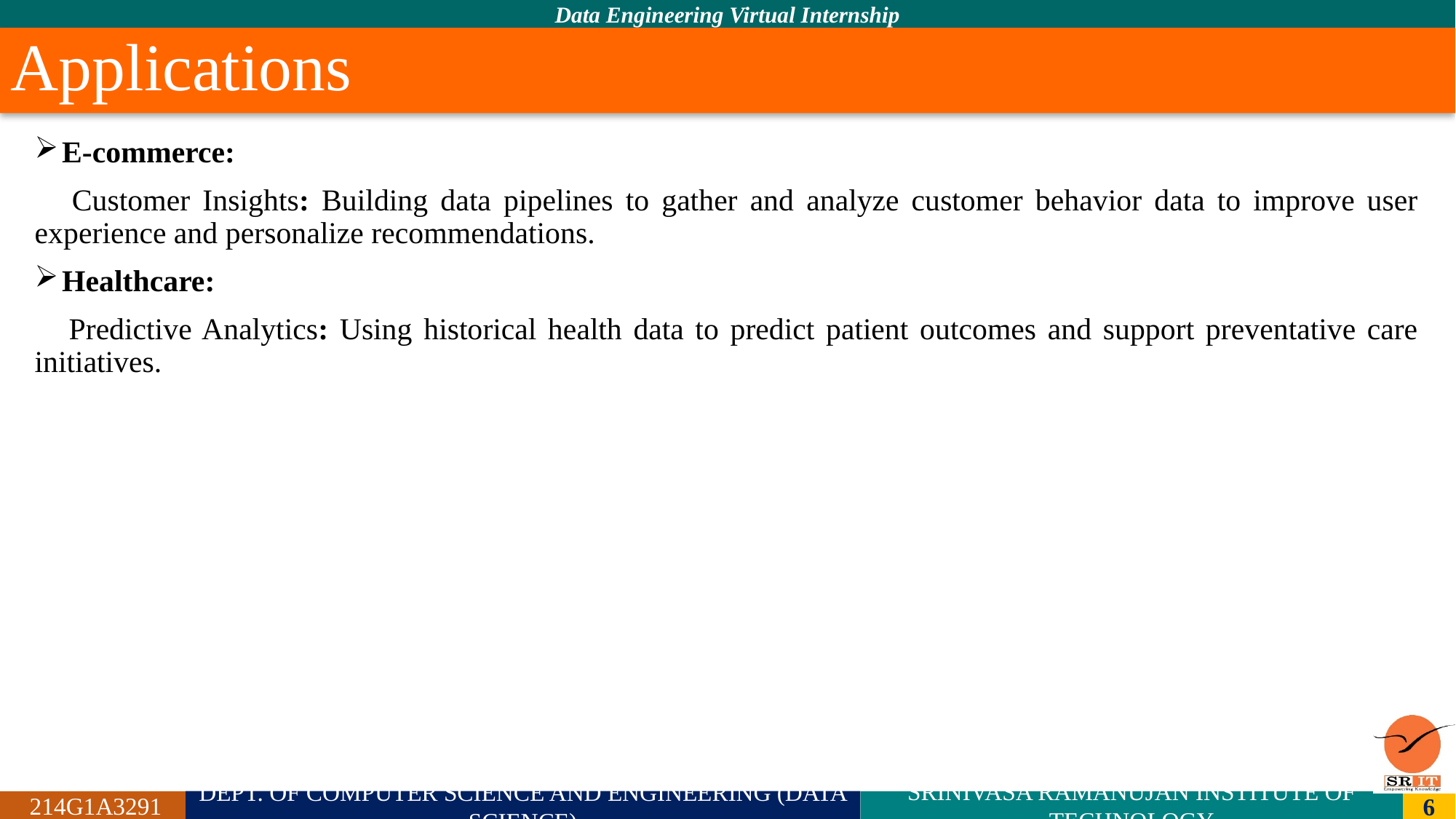

# Applications
E-commerce:
   Customer Insights: Building data pipelines to gather and analyze customer behavior data to improve user experience and personalize recommendations.
Healthcare:
   Predictive Analytics: Using historical health data to predict patient outcomes and support preventative care initiatives.